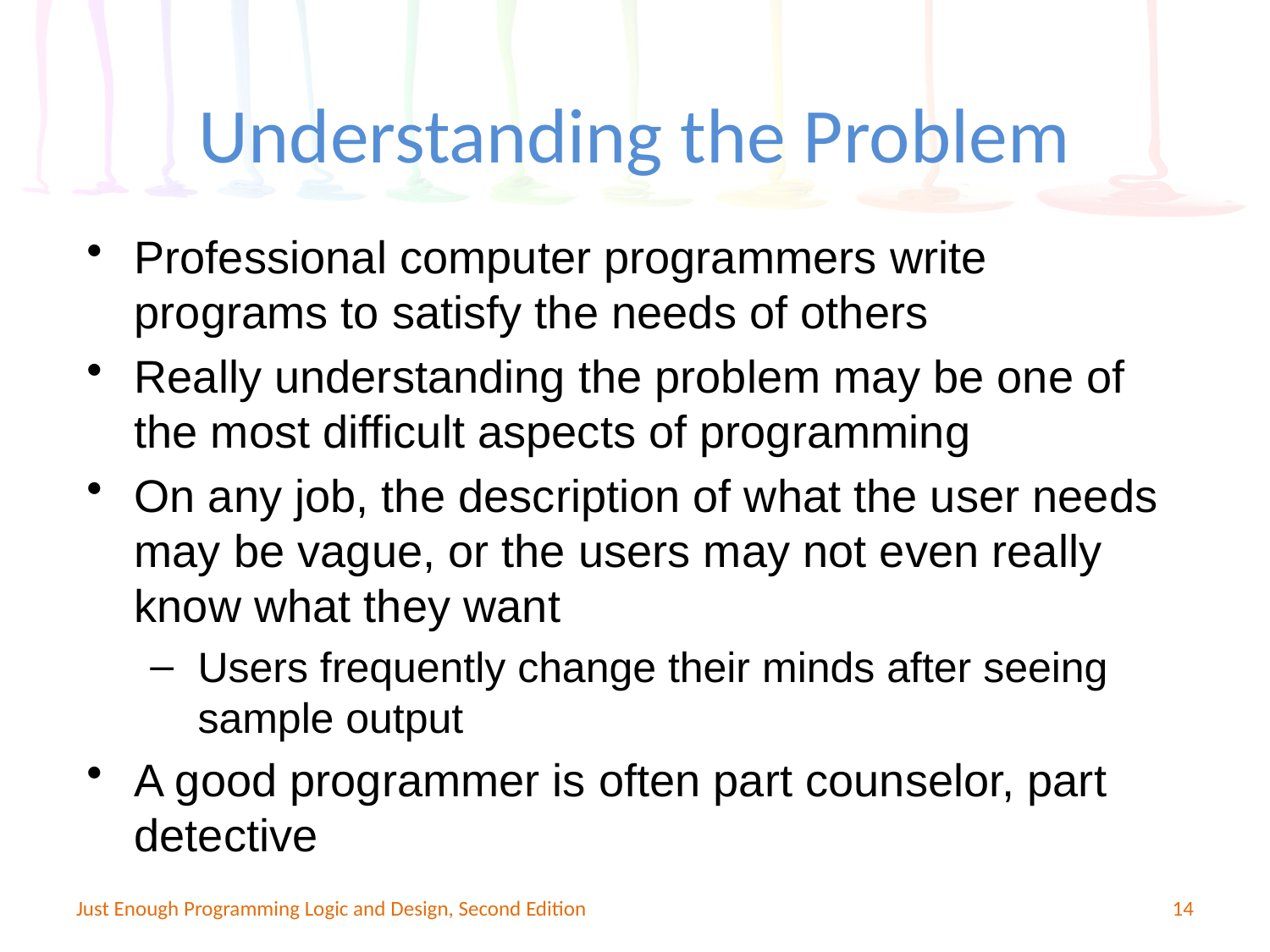

Understanding the Problem
Professional computer programmers write programs to satisfy the needs of others
Really understanding the problem may be one of the most difficult aspects of programming
On any job, the description of what the user needs may be vague, or the users may not even really know what they want
Users frequently change their minds after seeing sample output
A good programmer is often part counselor, part detective

Just Enough Programming Logic and Design, Second Edition
14